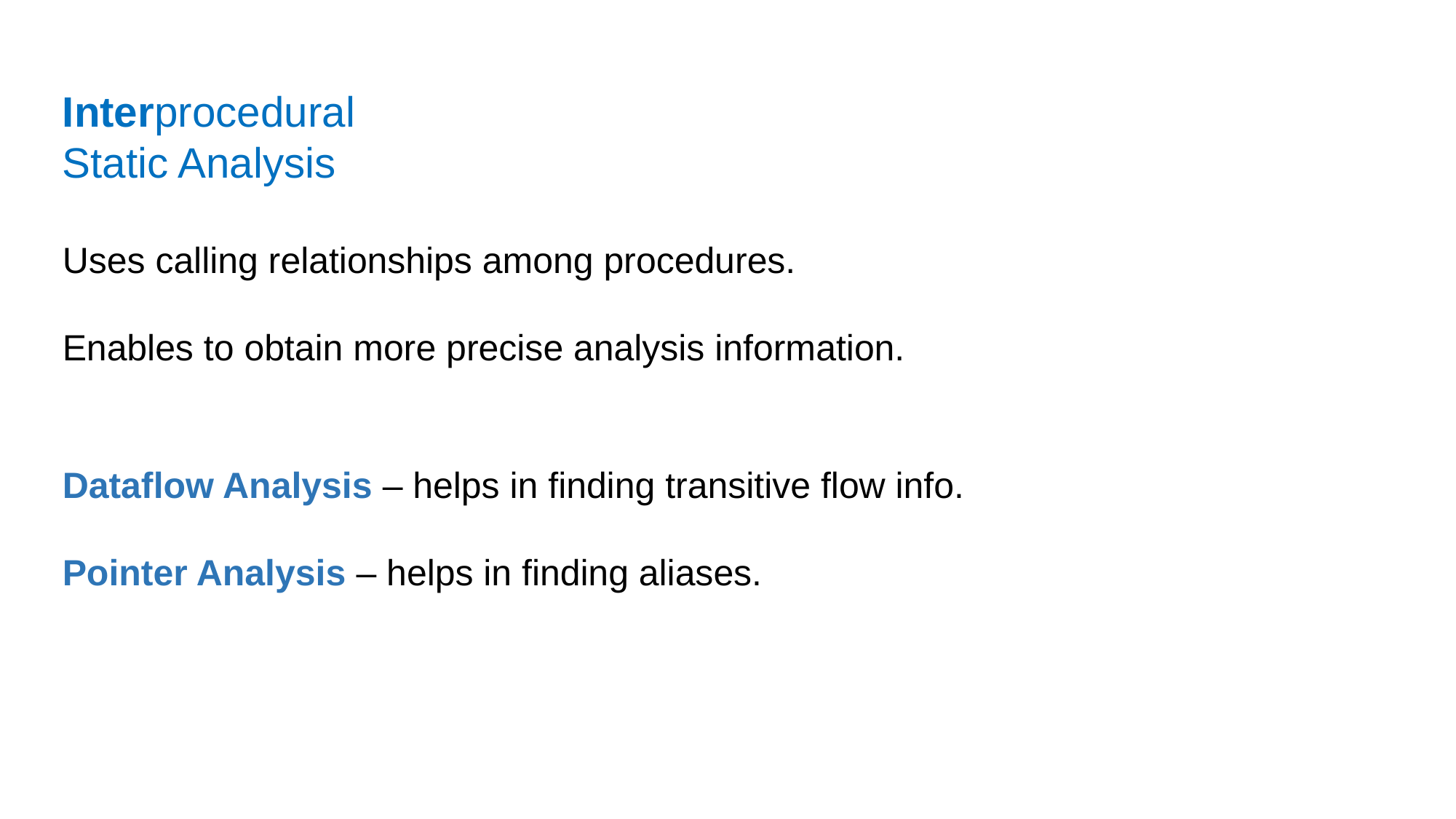

Interprocedural Static Analysis
Uses calling relationships among procedures.

Enables to obtain more precise analysis information.
Dataflow Analysis – helps in finding transitive flow info.

Pointer Analysis – helps in finding aliases.